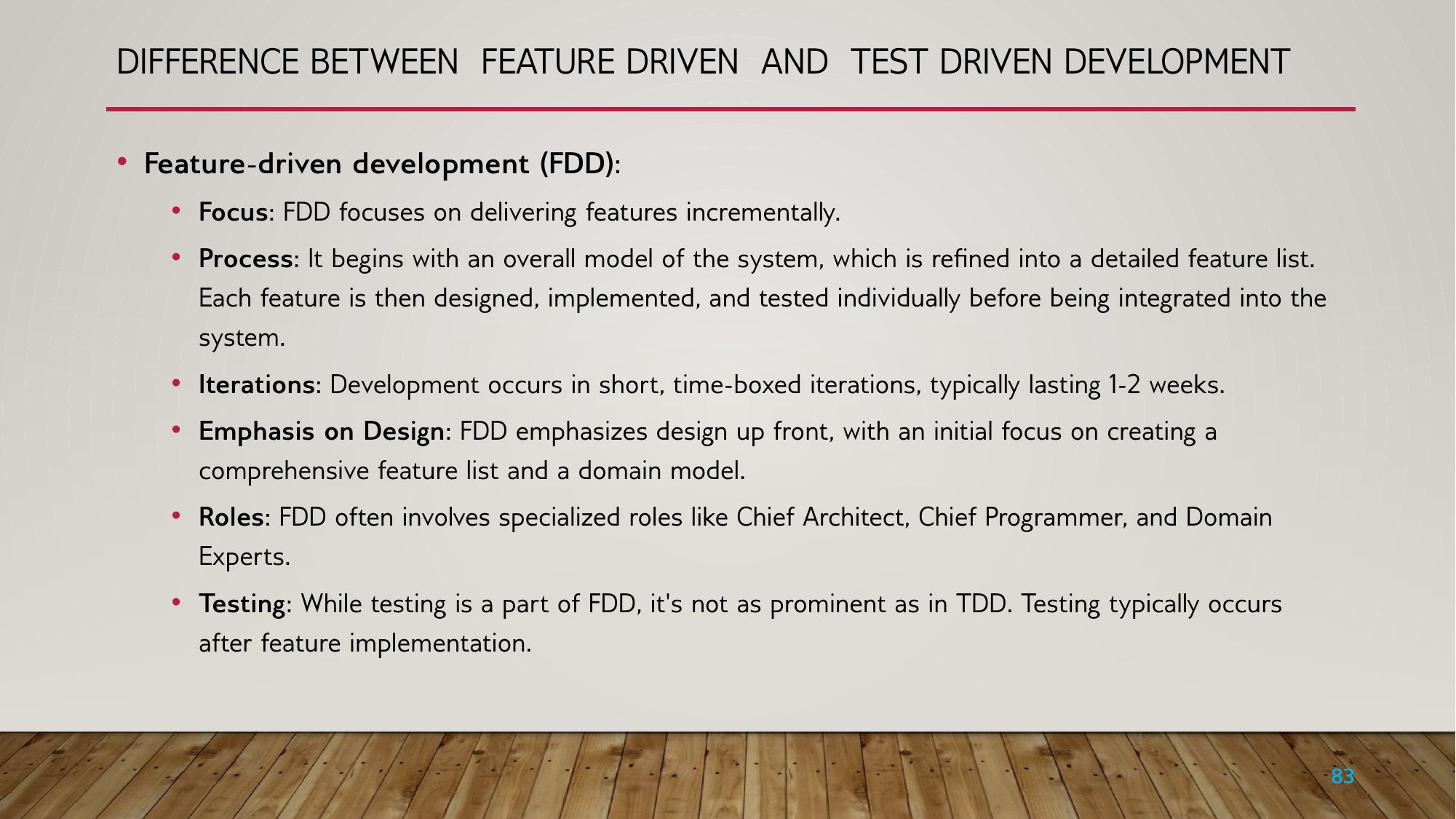

# difference between  feature driven  and  test driven development
Feature-driven development (FDD):
Focus: FDD focuses on delivering features incrementally.
Process: It begins with an overall model of the system, which is refined into a detailed feature list. Each feature is then designed, implemented, and tested individually before being integrated into the system.
Iterations: Development occurs in short, time-boxed iterations, typically lasting 1-2 weeks.
Emphasis on Design: FDD emphasizes design up front, with an initial focus on creating a comprehensive feature list and a domain model.
Roles: FDD often involves specialized roles like Chief Architect, Chief Programmer, and Domain Experts.
Testing: While testing is a part of FDD, it's not as prominent as in TDD. Testing typically occurs after feature implementation.

83